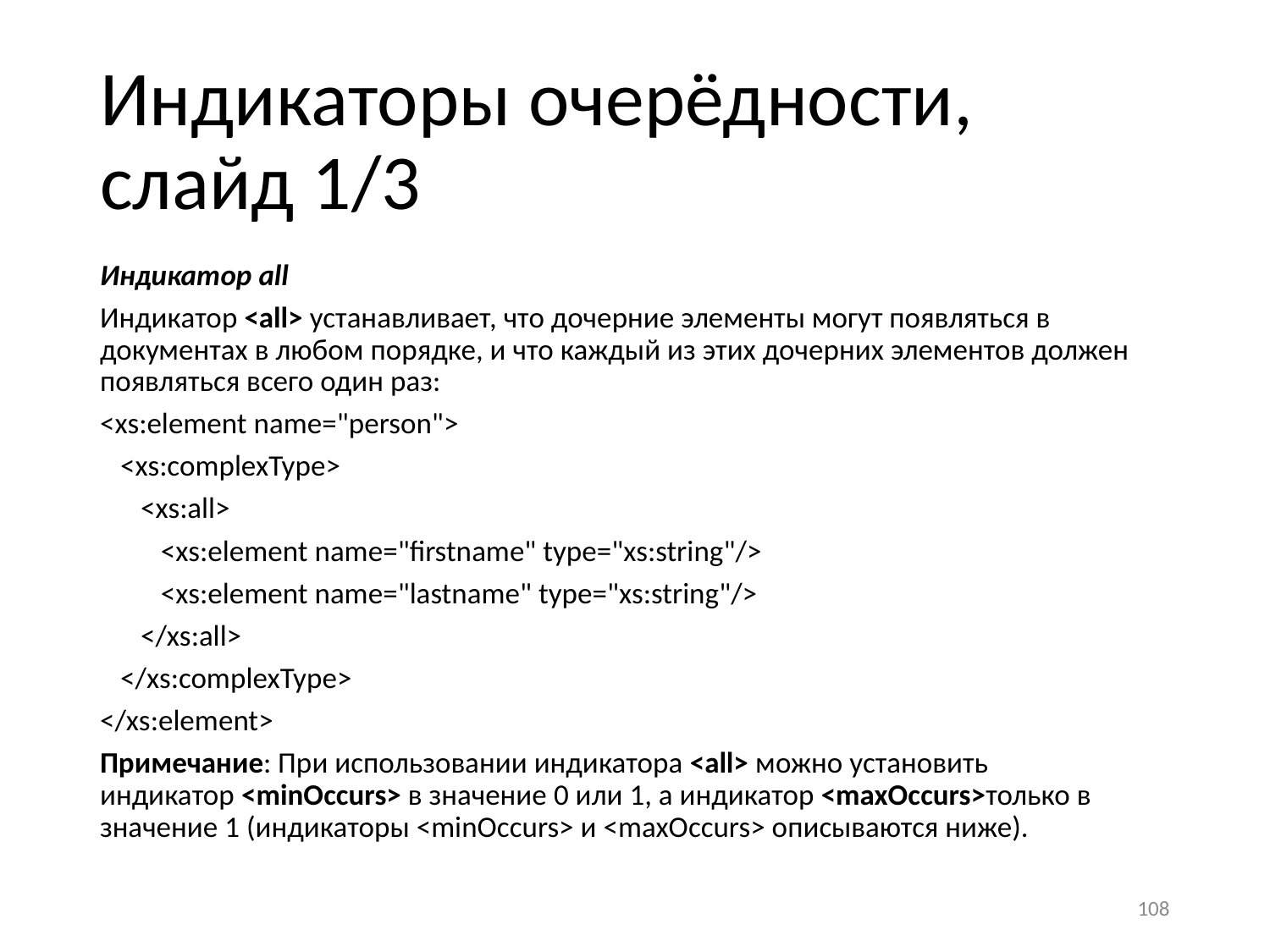

# Индикаторы очерёдности, слайд 1/3
Индикатор all
Индикатор <all> устанавливает, что дочерние элементы могут появляться в документах в любом порядке, и что каждый из этих дочерних элементов должен появляться всего один раз:
<xs:element name="person">
   <xs:complexType>
      <xs:all>
         <xs:element name="firstname" type="xs:string"/>
         <xs:element name="lastname" type="xs:string"/>
      </xs:all>
   </xs:complexType>
</xs:element>
Примечание: При использовании индикатора <all> можно установить индикатор <minOccurs> в значение 0 или 1, а индикатор <maxOccurs>только в значение 1 (индикаторы <minOccurs> и <maxOccurs> описываются ниже).

108